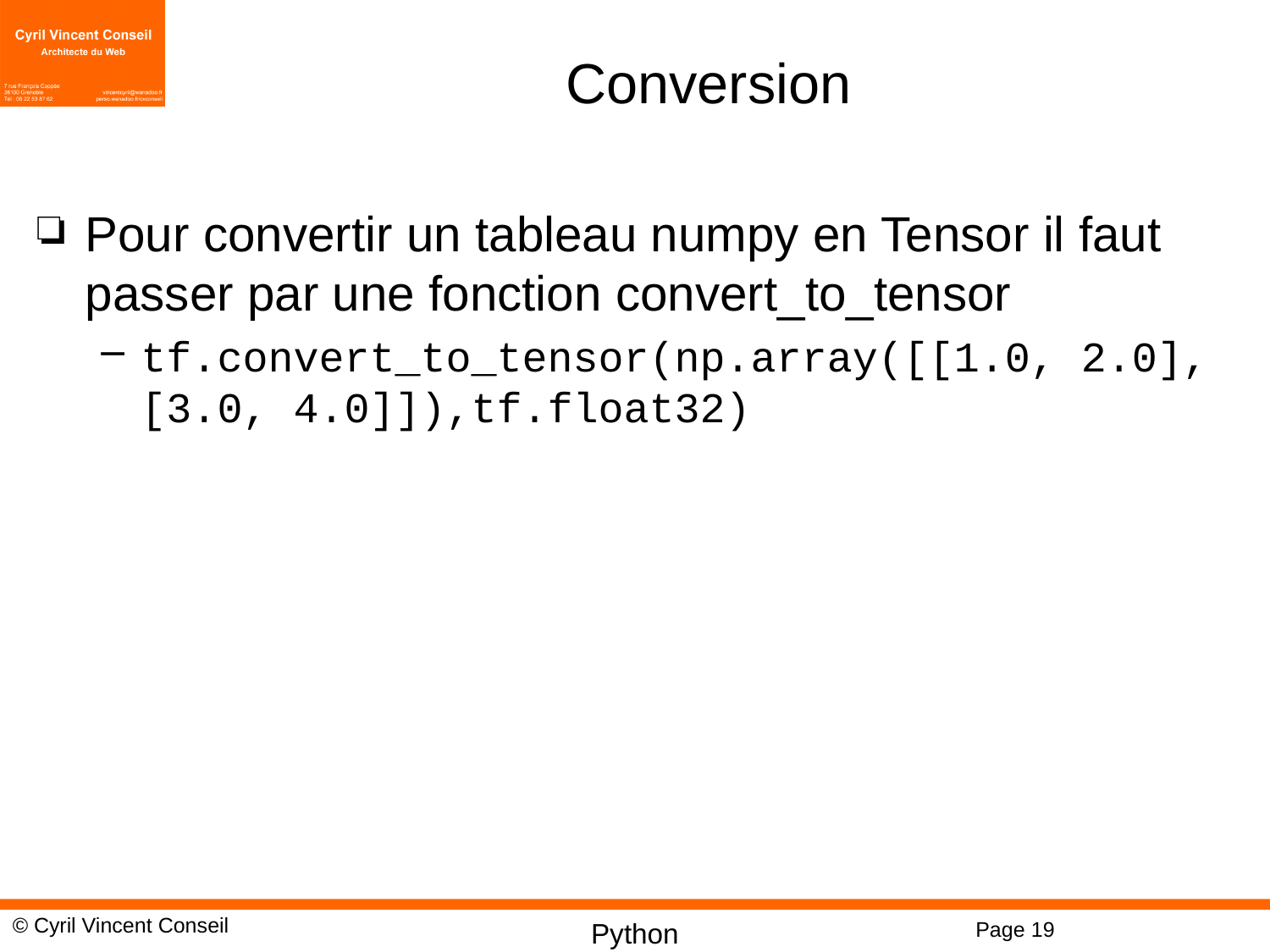

# Conversion
Pour convertir un tableau numpy en Tensor il faut passer par une fonction convert_to_tensor
tf.convert_to_tensor(np.array([[1.0, 2.0], [3.0, 4.0]]),tf.float32)